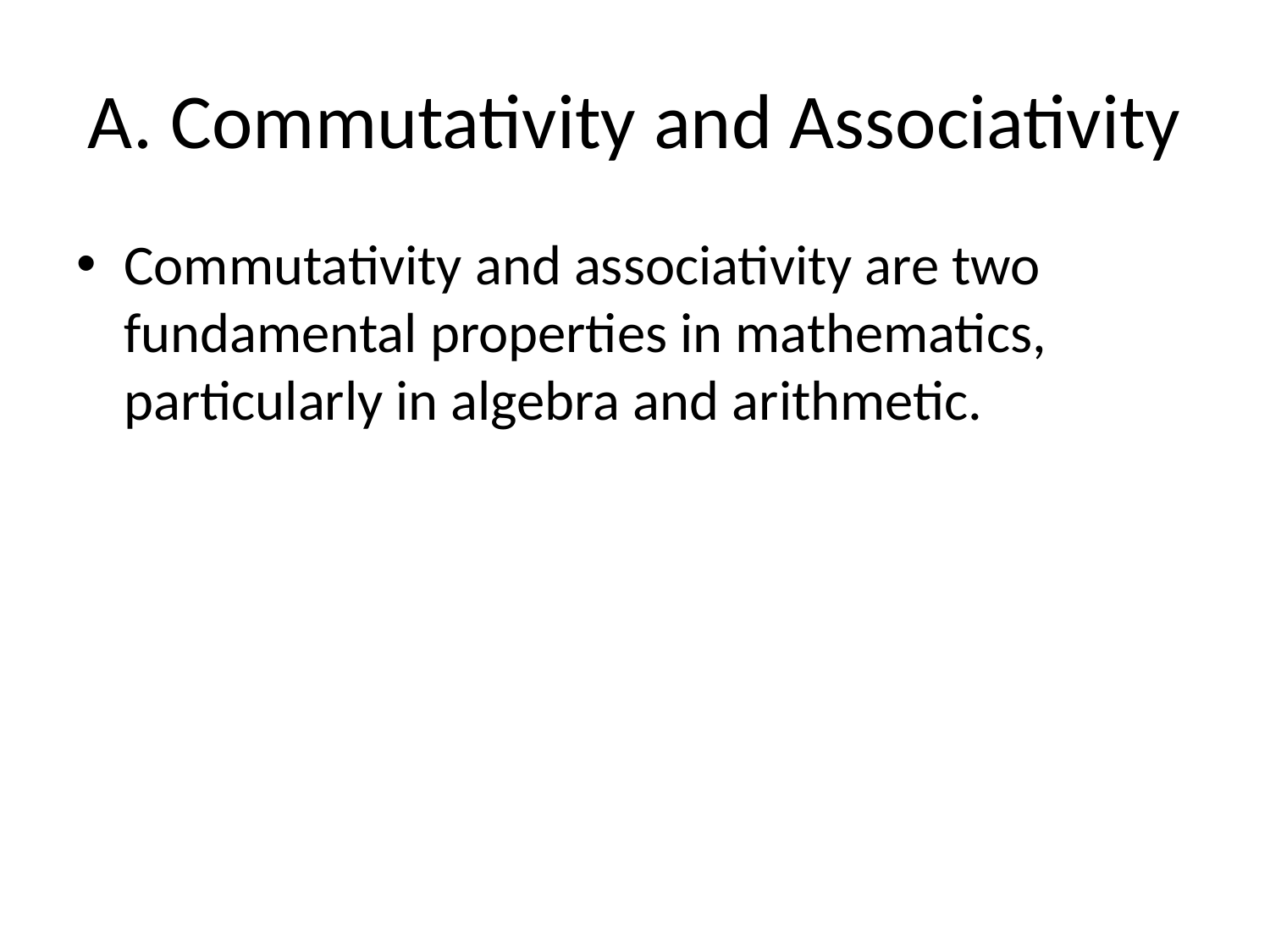

# A. Commutativity and Associativity
Commutativity and associativity are two fundamental properties in mathematics, particularly in algebra and arithmetic.